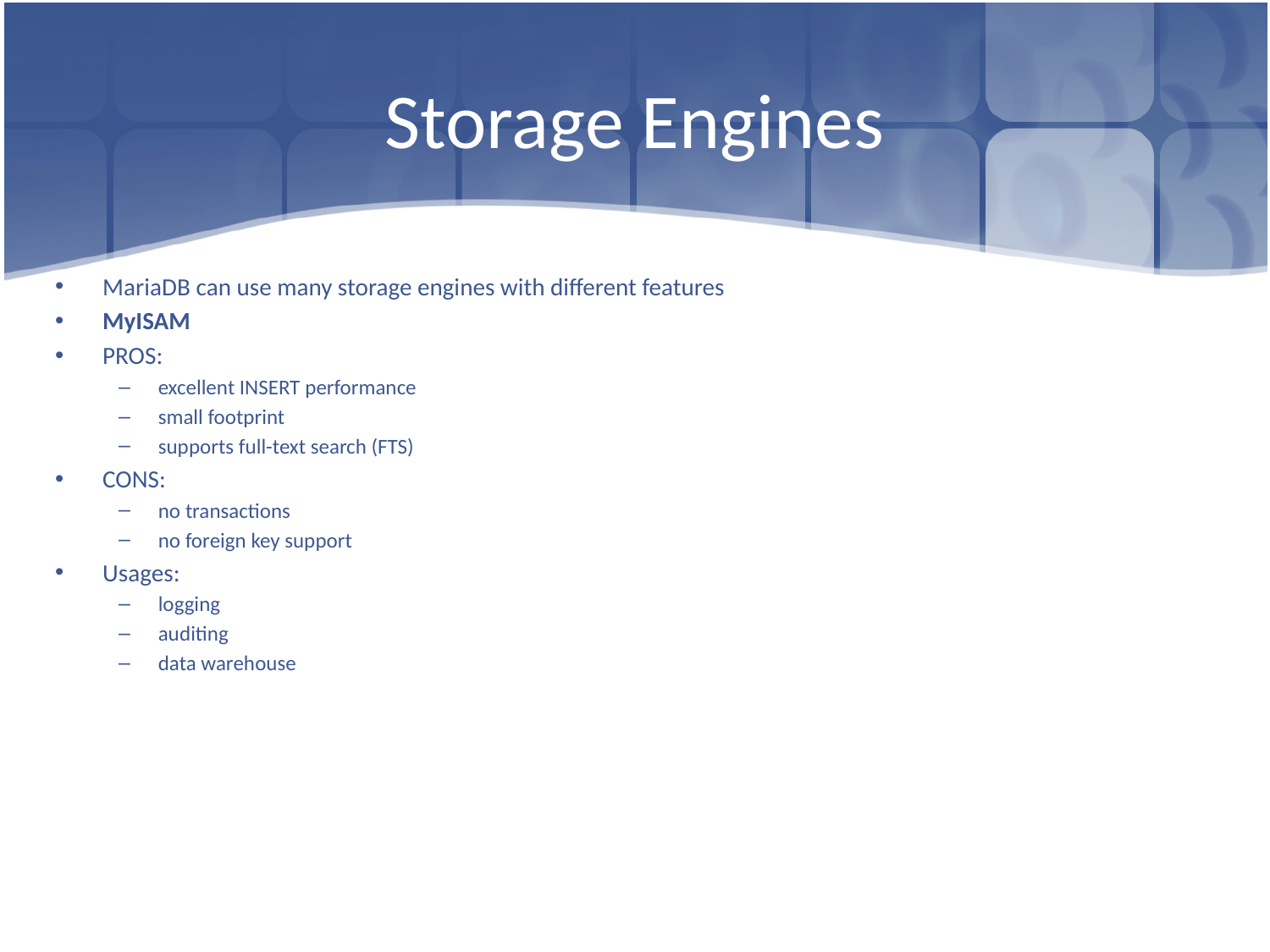

# Storage Engines
MariaDB can use many storage engines with different features
MyISAM
PROS:
excellent INSERT performance
small footprint
supports full-text search (FTS)
CONS:
no transactions
no foreign key support
Usages:
logging
auditing
data warehouse